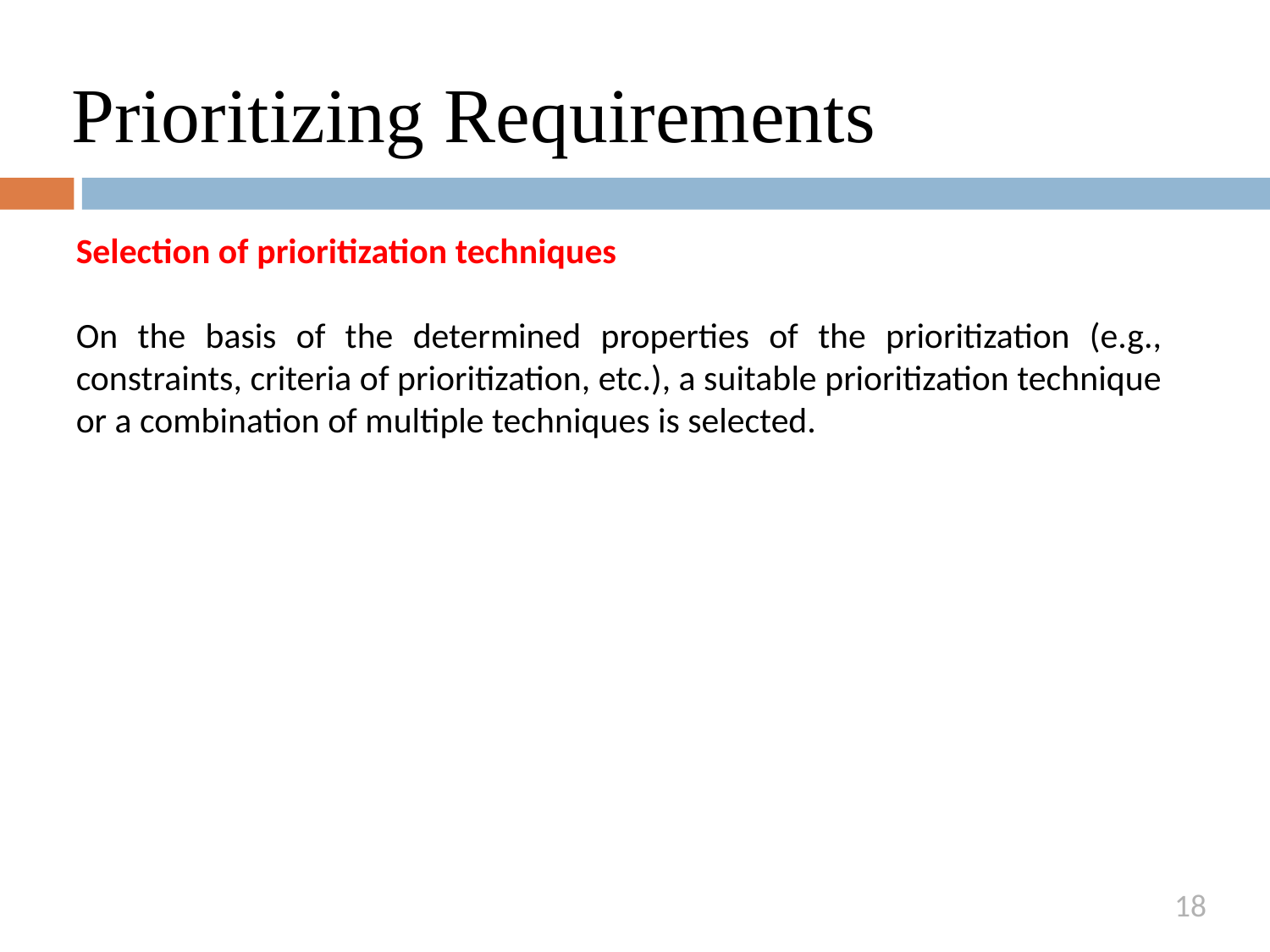

# Prioritizing Requirements
Selection of prioritization techniques

On the basis of the determined properties of the prioritization (e.g., constraints, criteria of prioritization, etc.), a suitable prioritization technique or a combination of multiple techniques is selected.
18